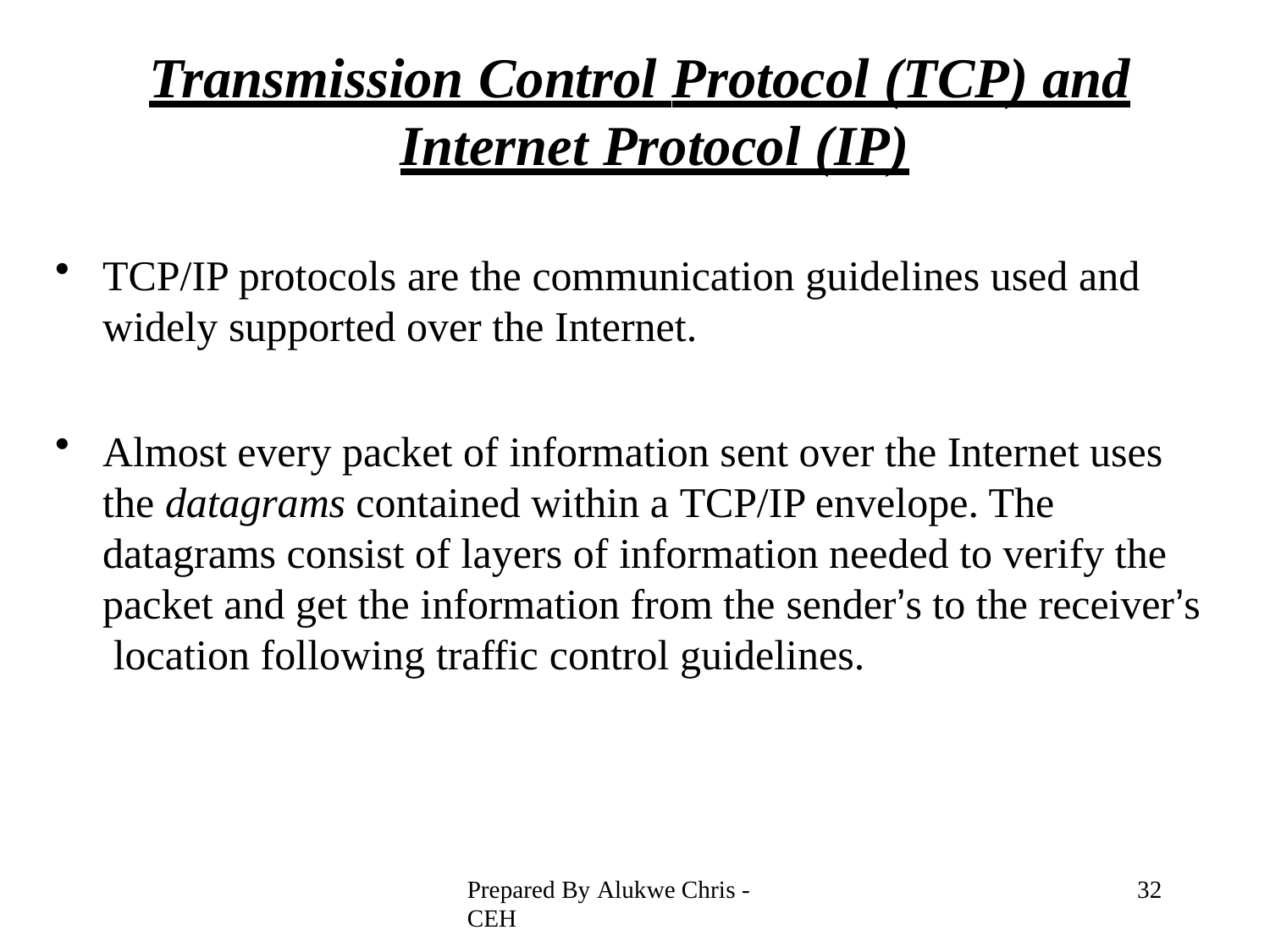

# Transmission Control Protocol (TCP) and  Internet Protocol (IP)
TCP/IP protocols are the communication guidelines used and
widely supported over the Internet.

Almost every packet of information sent over the Internet uses  the datagrams contained within a TCP/IP envelope. The  datagrams consist of layers of information needed to verify the  packet and get the information from the sender’s to the receiver’s  location following traffic control guidelines.
Prepared By Alukwe Chris - CEH
32